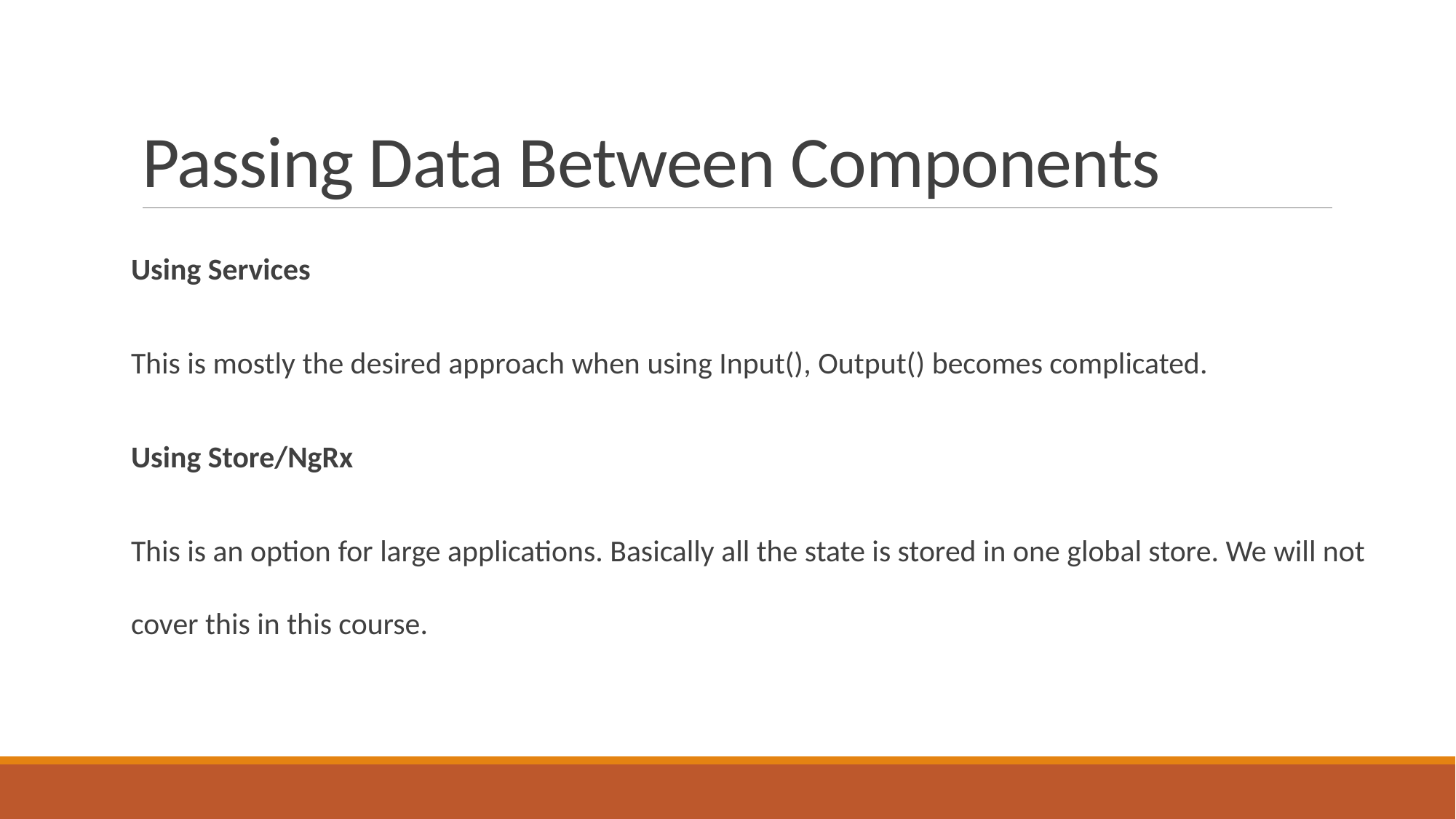

# Passing Data Between Components
Using Services
This is mostly the desired approach when using Input(), Output() becomes complicated.
Using Store/NgRx
This is an option for large applications. Basically all the state is stored in one global store. We will not cover this in this course.